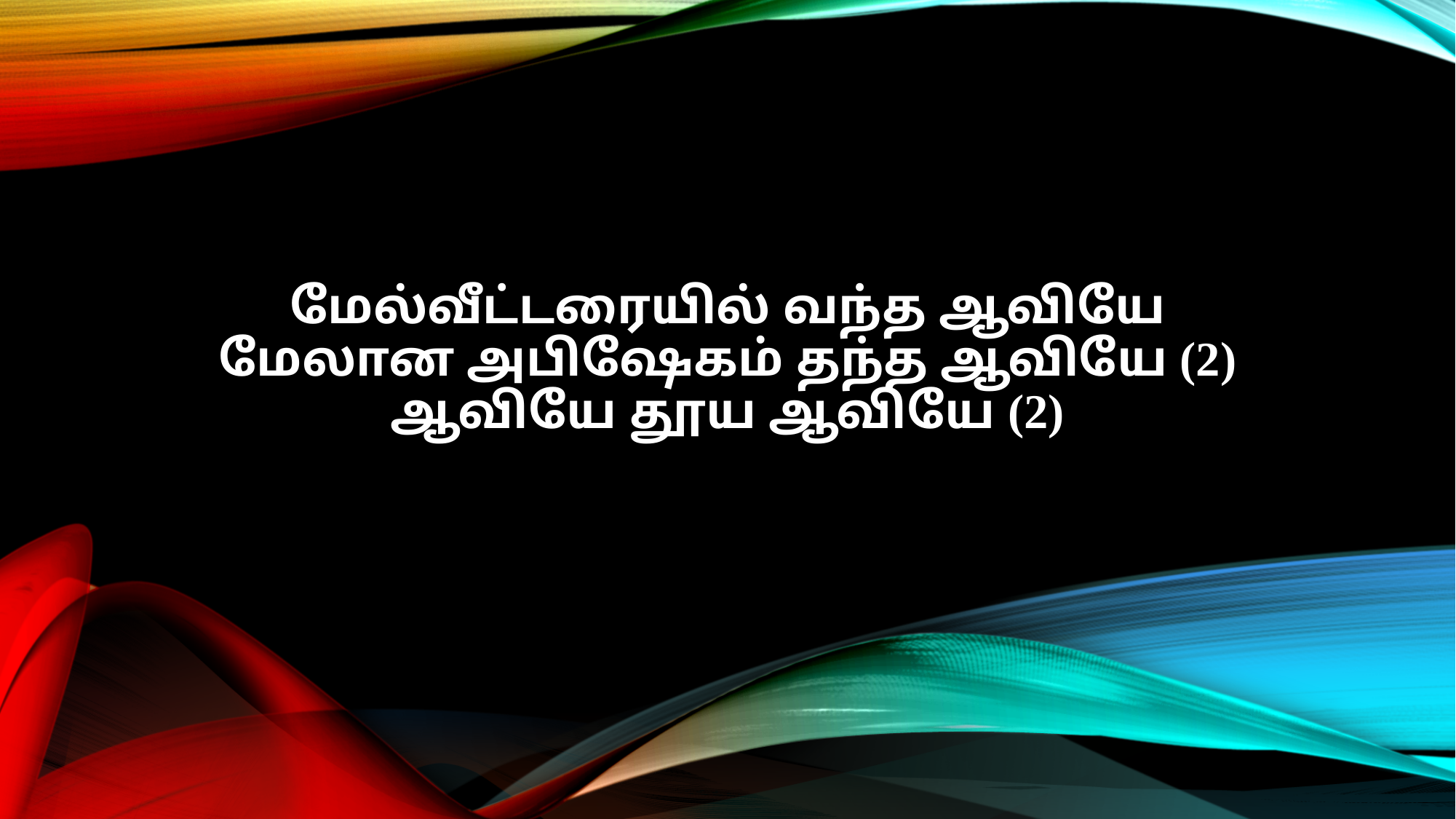

மேல்வீட்டரையில் வந்த ஆவியே
மேலான அபிஷேகம் தந்த ஆவியே (2)
ஆவியே தூய ஆவியே (2)